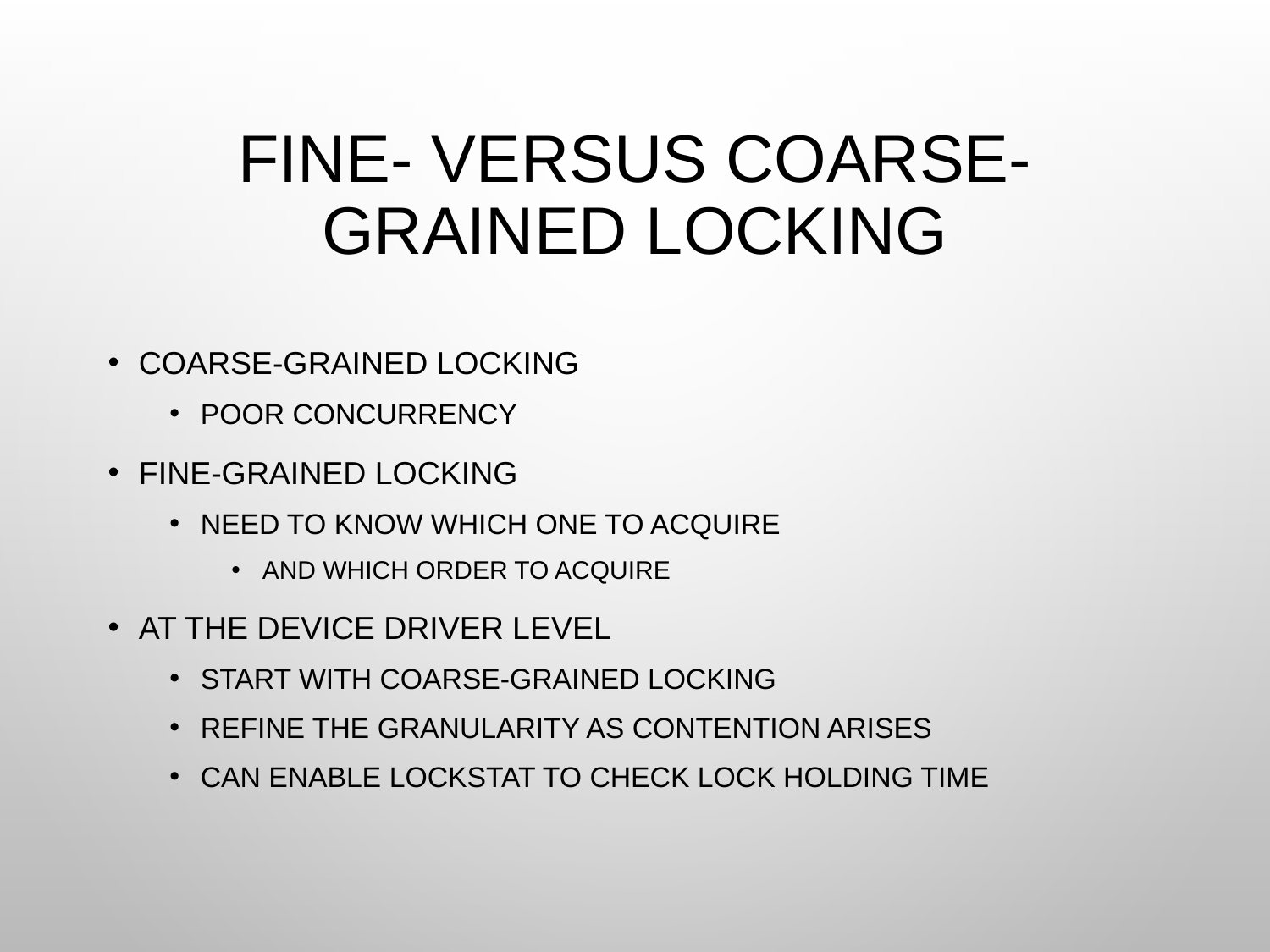

# Fine- Versus Coarse-Grained Locking
Coarse-grained locking
Poor concurrency
Fine-grained locking
Need to know which one to acquire
And which order to acquire
At the device driver level
Start with coarse-grained locking
Refine the granularity as contention arises
Can enable lockstat to check lock holding time